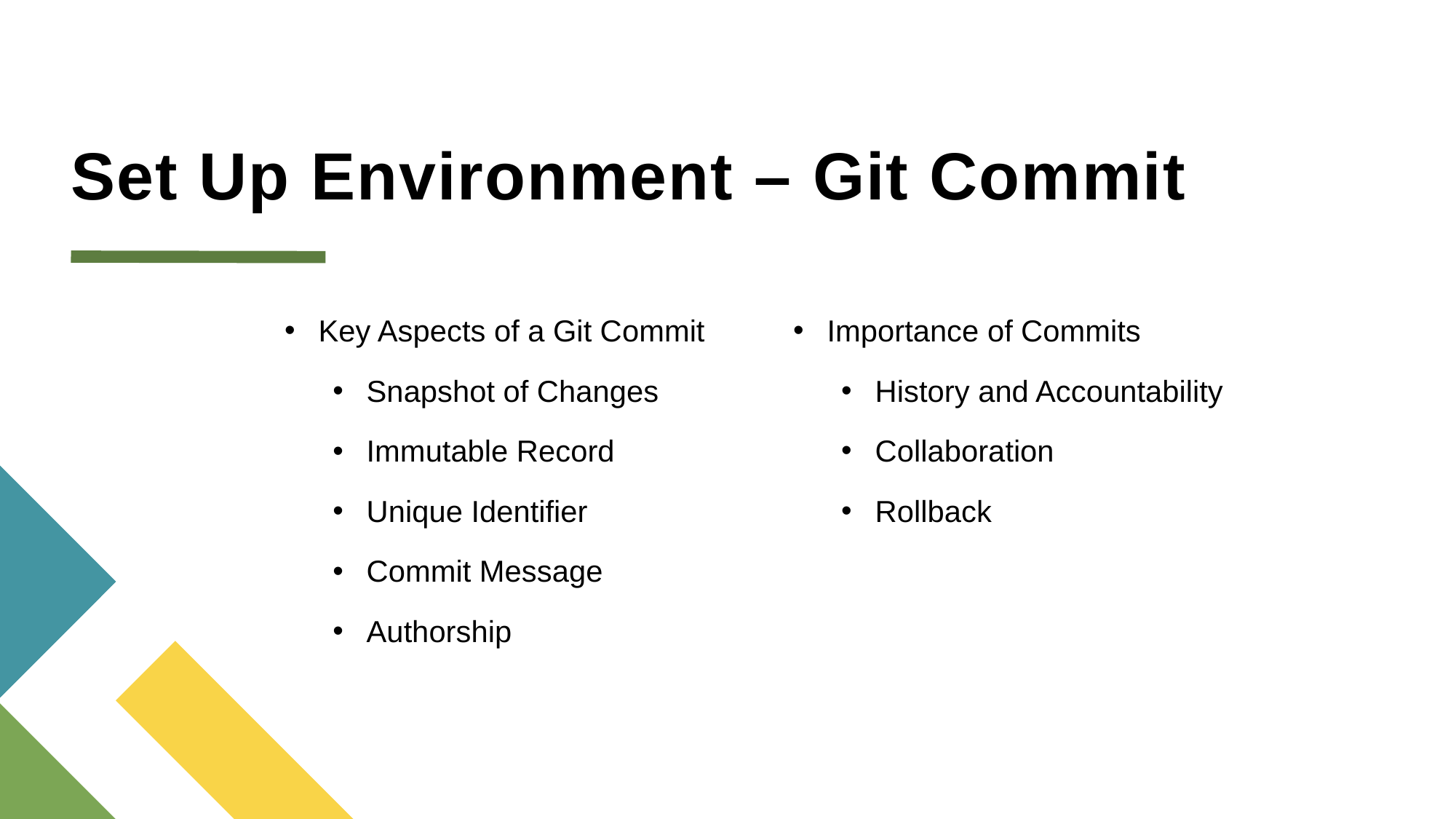

# Set Up Environment – Git Commit
Key Aspects of a Git Commit
Snapshot of Changes
Immutable Record
Unique Identifier
Commit Message
Authorship

Importance of Commits
History and Accountability
Collaboration
Rollback